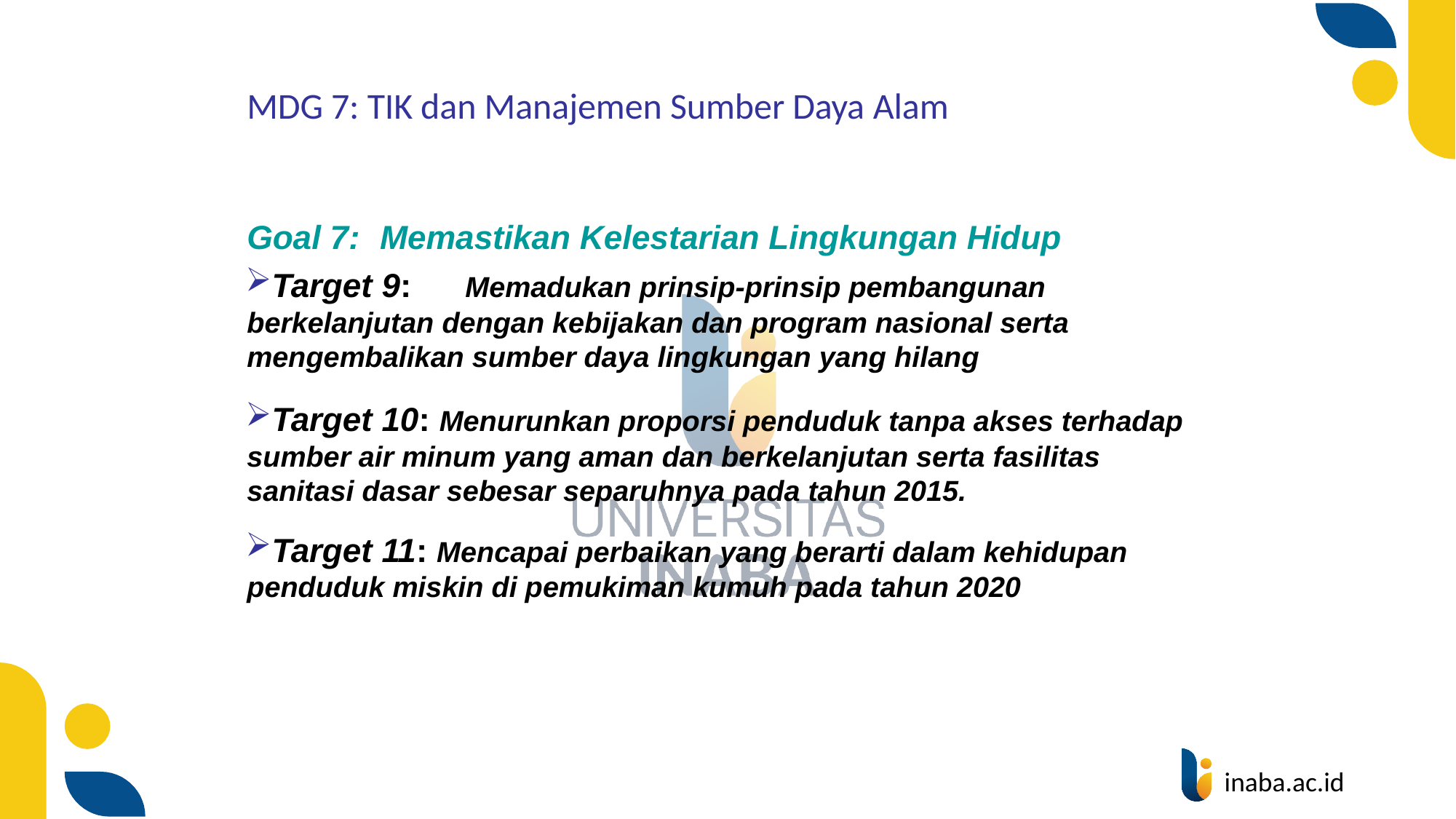

# MDG 7: TIK dan Manajemen Sumber Daya Alam
Goal 7:	Memastikan Kelestarian Lingkungan Hidup
Target 9:	Memadukan prinsip-prinsip pembangunan  berkelanjutan dengan kebijakan dan program nasional serta  mengembalikan sumber daya lingkungan yang hilang
Target 10: Menurunkan proporsi penduduk tanpa akses terhadap  sumber air minum yang aman dan berkelanjutan serta fasilitas  sanitasi dasar sebesar separuhnya pada tahun 2015.
Target 11: Mencapai perbaikan yang berarti dalam kehidupan  penduduk miskin di pemukiman kumuh pada tahun 2020